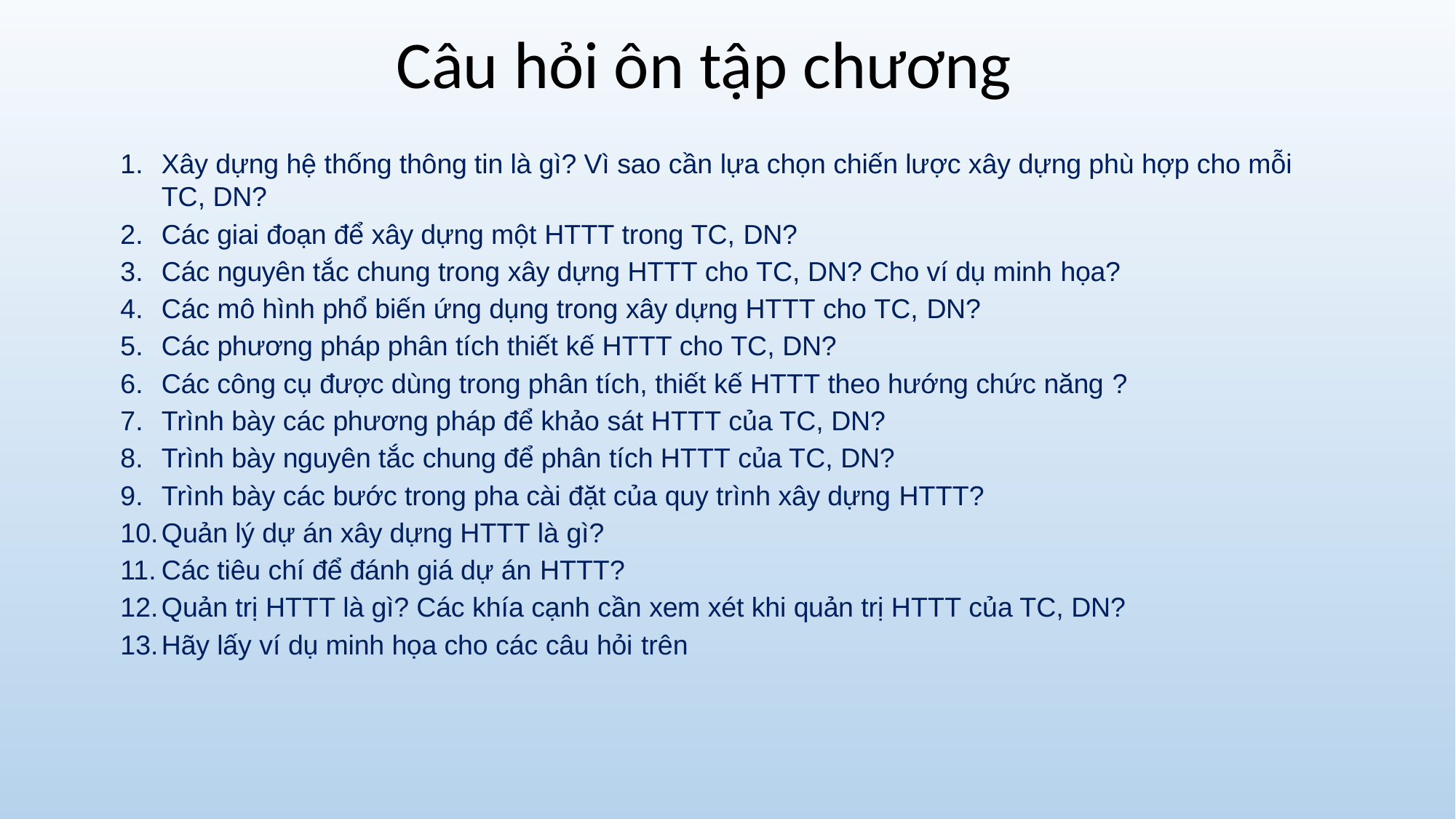

# Câu hỏi ôn tập chương
Xây dựng hệ thống thông tin là gì? Vì sao cần lựa chọn chiến lược xây dựng phù hợp cho mỗi  TC, DN?
Các giai đoạn để xây dựng một HTTT trong TC, DN?
Các nguyên tắc chung trong xây dựng HTTT cho TC, DN? Cho ví dụ minh họa?
Các mô hình phổ biến ứng dụng trong xây dựng HTTT cho TC, DN?
Các phương pháp phân tích thiết kế HTTT cho TC, DN?
Các công cụ được dùng trong phân tích, thiết kế HTTT theo hướng chức năng ?
Trình bày các phương pháp để khảo sát HTTT của TC, DN?
Trình bày nguyên tắc chung để phân tích HTTT của TC, DN?
Trình bày các bước trong pha cài đặt của quy trình xây dựng HTTT?
Quản lý dự án xây dựng HTTT là gì?
Các tiêu chí để đánh giá dự án HTTT?
Quản trị HTTT là gì? Các khía cạnh cần xem xét khi quản trị HTTT của TC, DN?
Hãy lấy ví dụ minh họa cho các câu hỏi trên